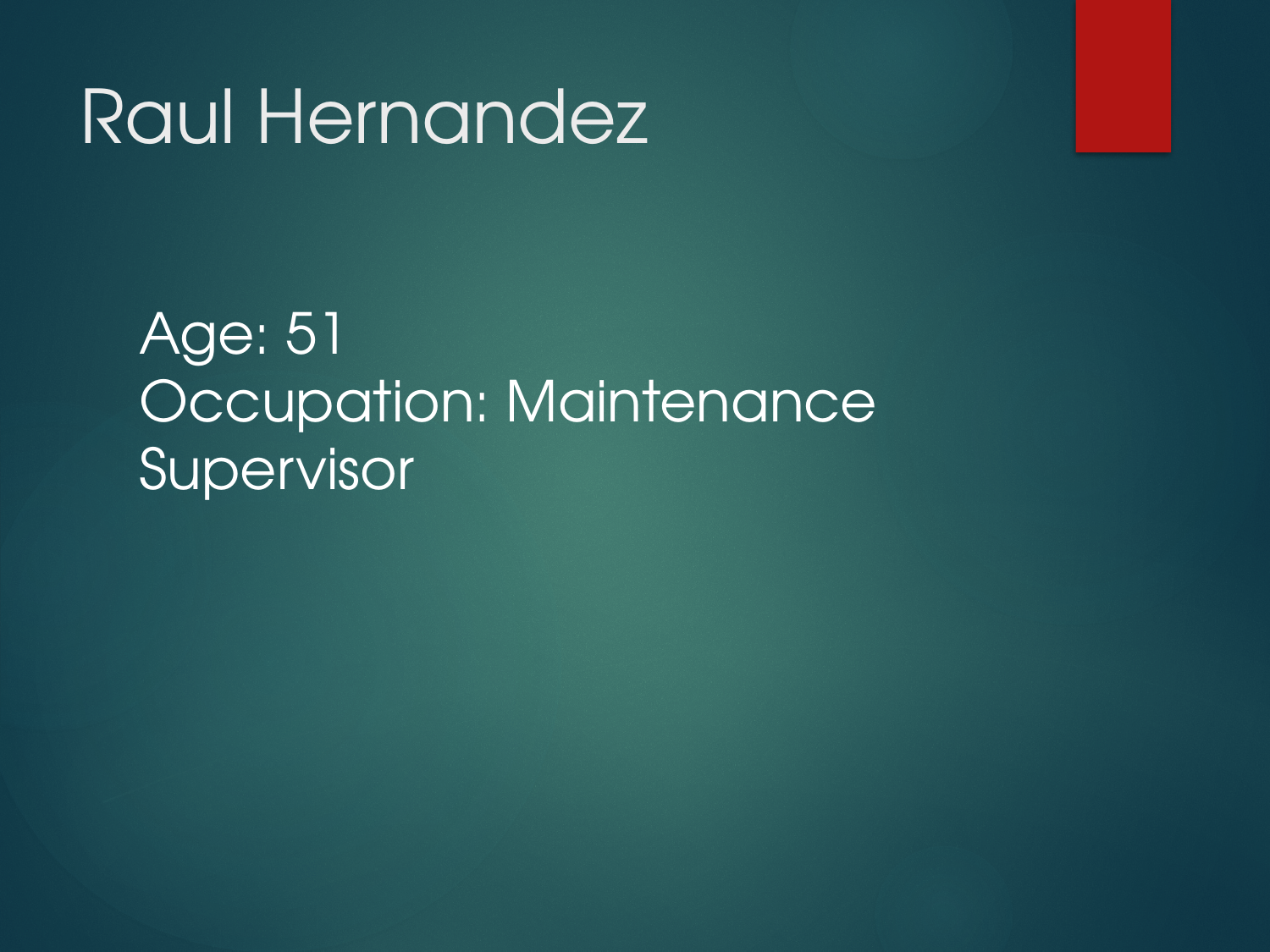

# Raul Hernandez

Age: 51
Occupation: Maintenance Supervisor